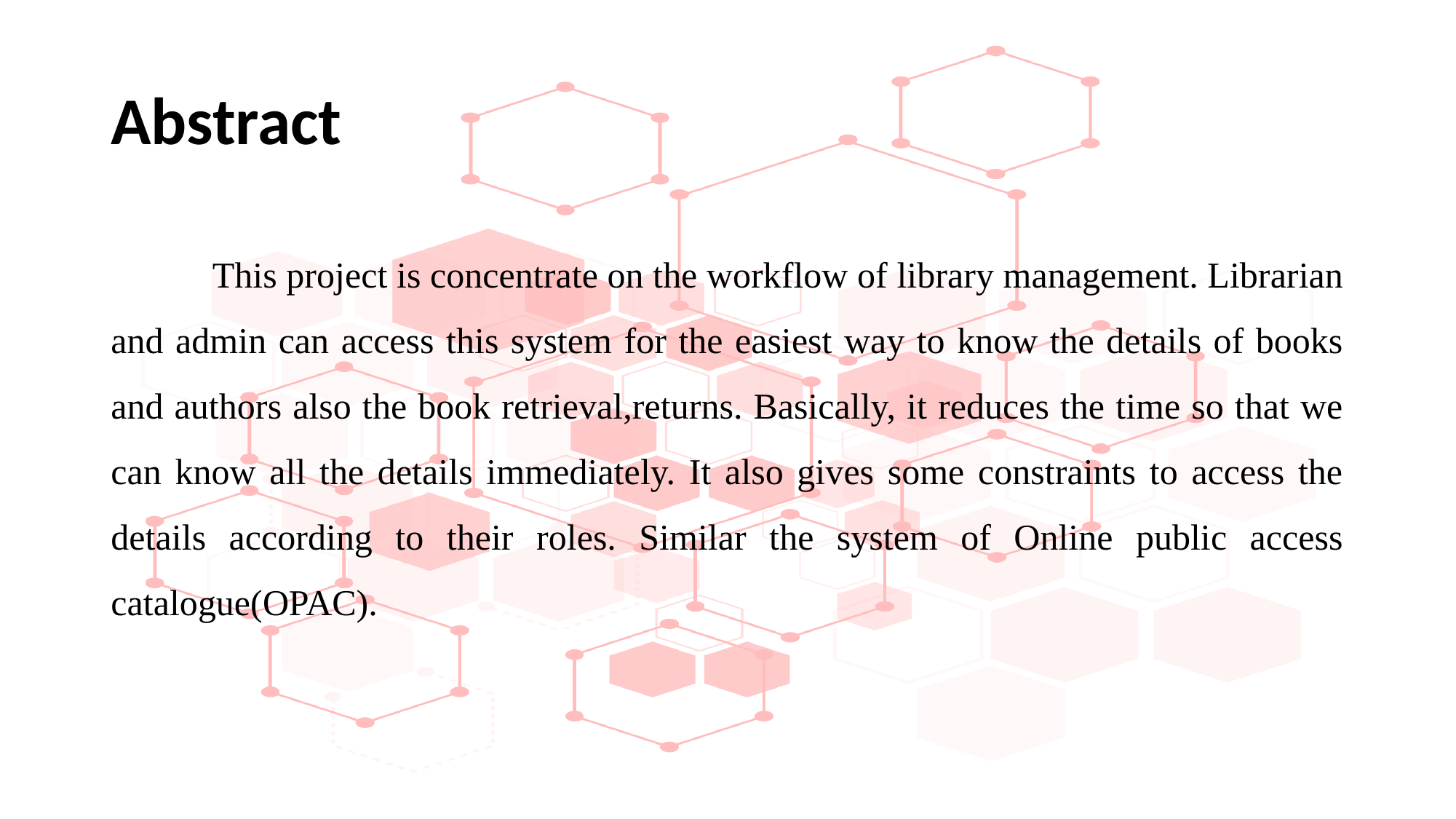

# Abstract
           This project is concentrate on the workflow of library management. Librarian and admin can access this system for the easiest way to know the details of books and authors also the book retrieval,returns. Basically, it reduces the time so that we can know all the details immediately. It also gives some constraints to access the details according to their roles. Similar the system of Online public access catalogue(OPAC).